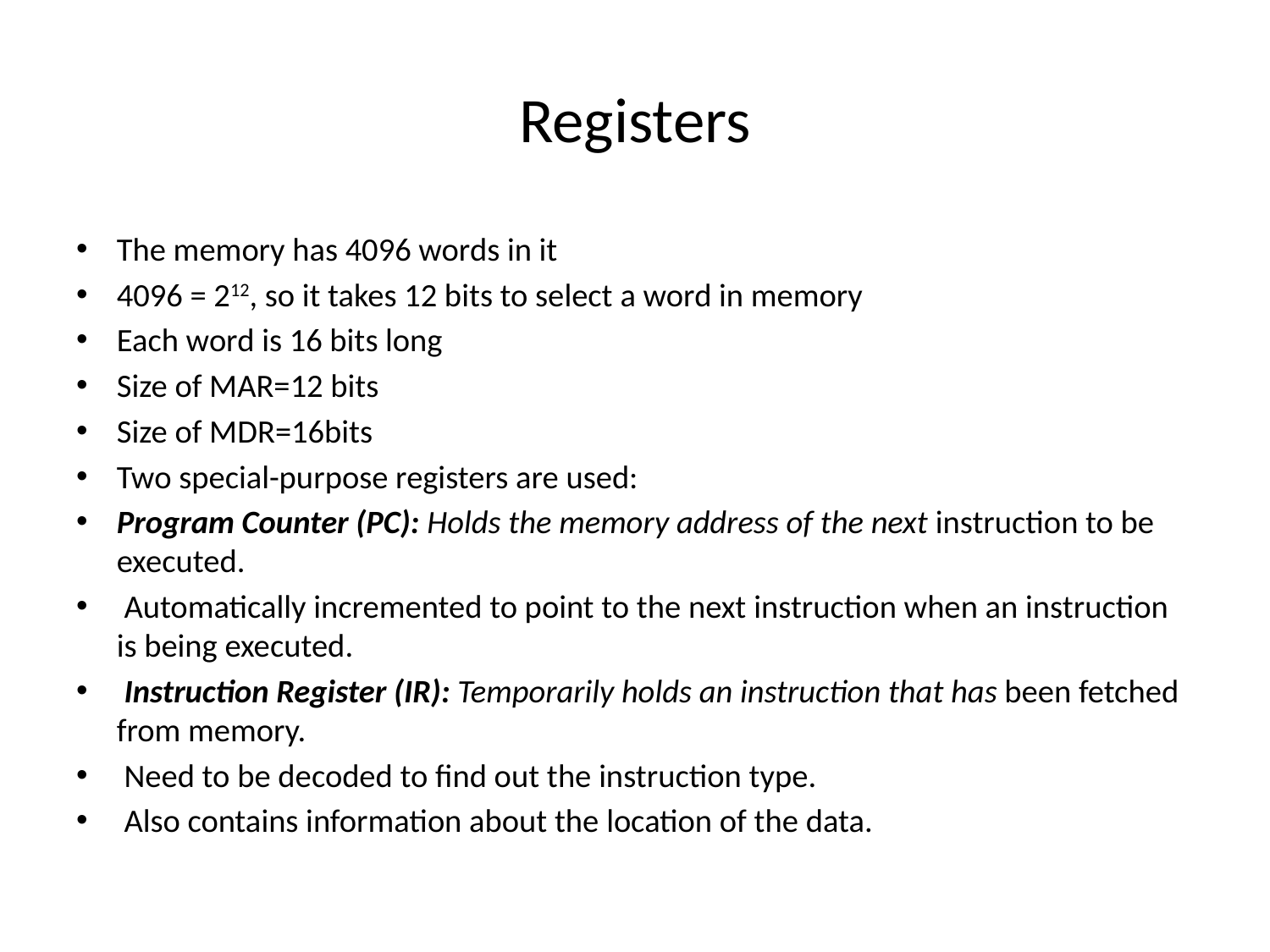

# Registers
The memory has 4096 words in it
4096 = 212, so it takes 12 bits to select a word in memory
Each word is 16 bits long
Size of MAR=12 bits
Size of MDR=16bits
Two special-purpose registers are used:
Program Counter (PC): Holds the memory address of the next instruction to be executed.
 Automatically incremented to point to the next instruction when an instruction is being executed.
 Instruction Register (IR): Temporarily holds an instruction that has been fetched from memory.
 Need to be decoded to find out the instruction type.
 Also contains information about the location of the data.